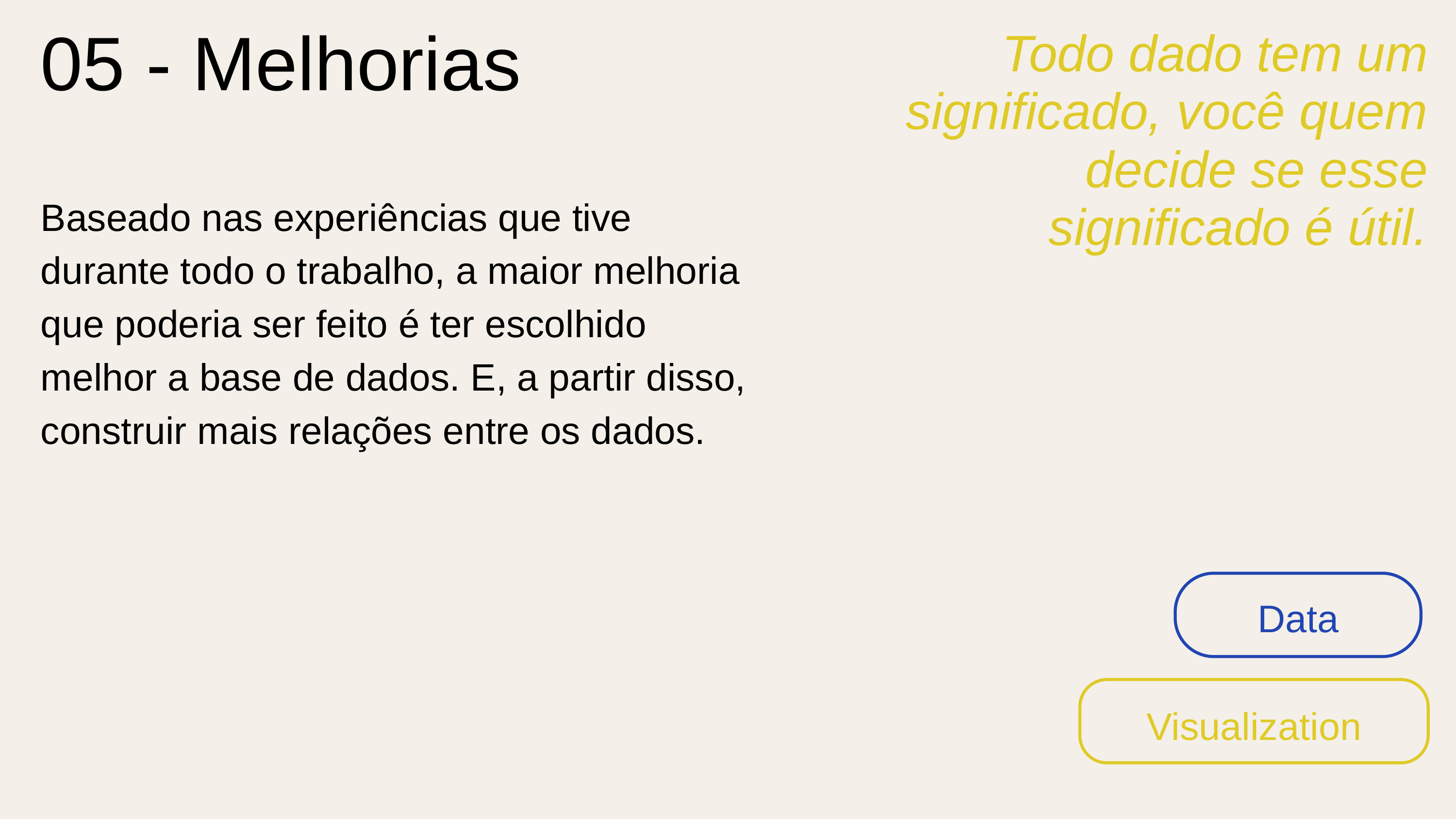

05 - Melhorias
Todo dado tem um significado, você quem decide se esse significado é útil.
Baseado nas experiências que tive durante todo o trabalho, a maior melhoria que poderia ser feito é ter escolhido melhor a base de dados. E, a partir disso, construir mais relações entre os dados.

Data

Visualization